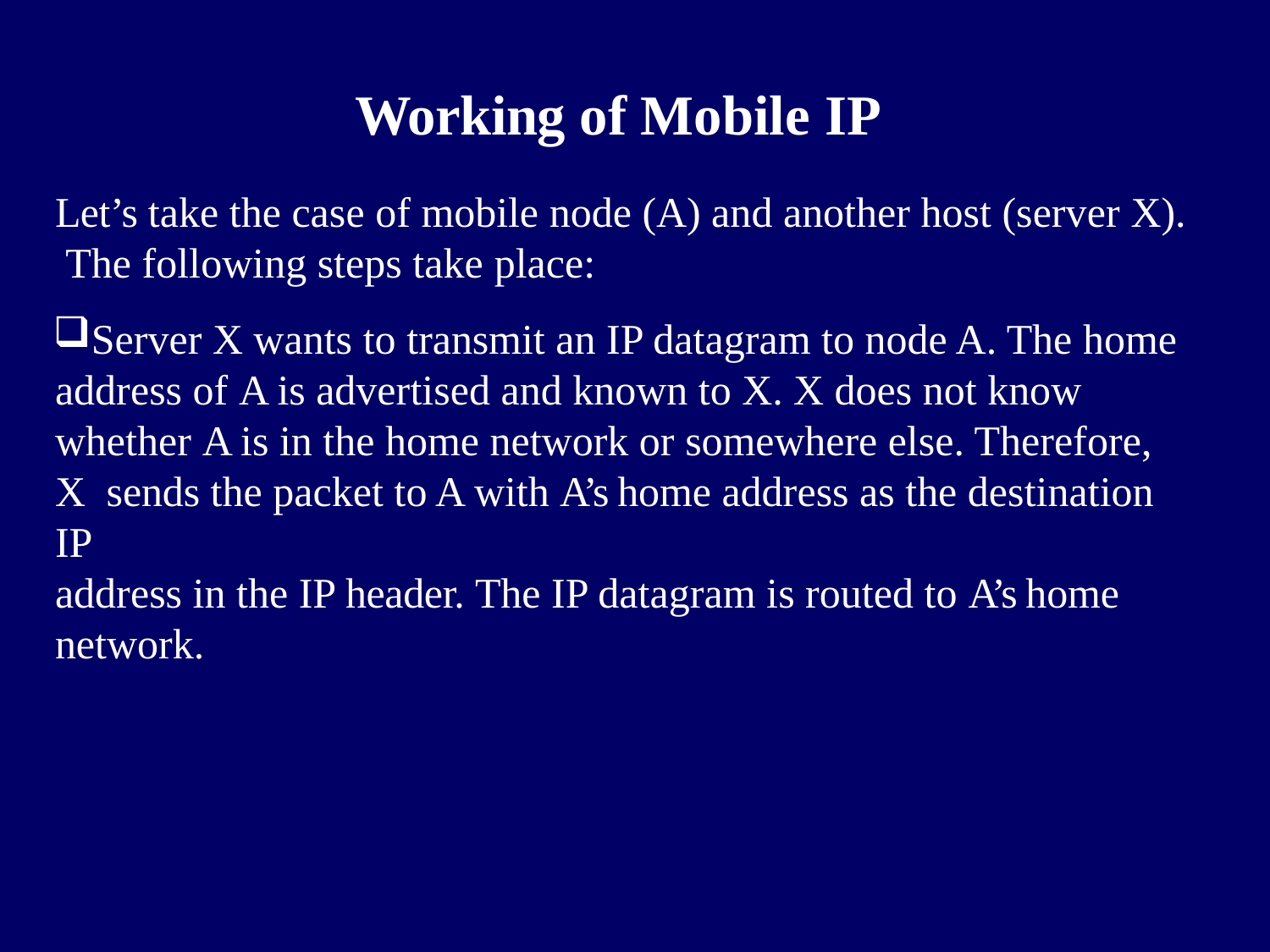

# Working of Mobile IP
Let’s take the case of mobile node (A) and another host (server X).  The following steps take place:
Server X wants to transmit an IP datagram to node A. The home  address of A is advertised and known to X. X does not know  whether A is in the home network or somewhere else. Therefore, X  sends the packet to A with A’s home address as the destination IP
address in the IP header. The IP datagram is routed to A’s home
network.